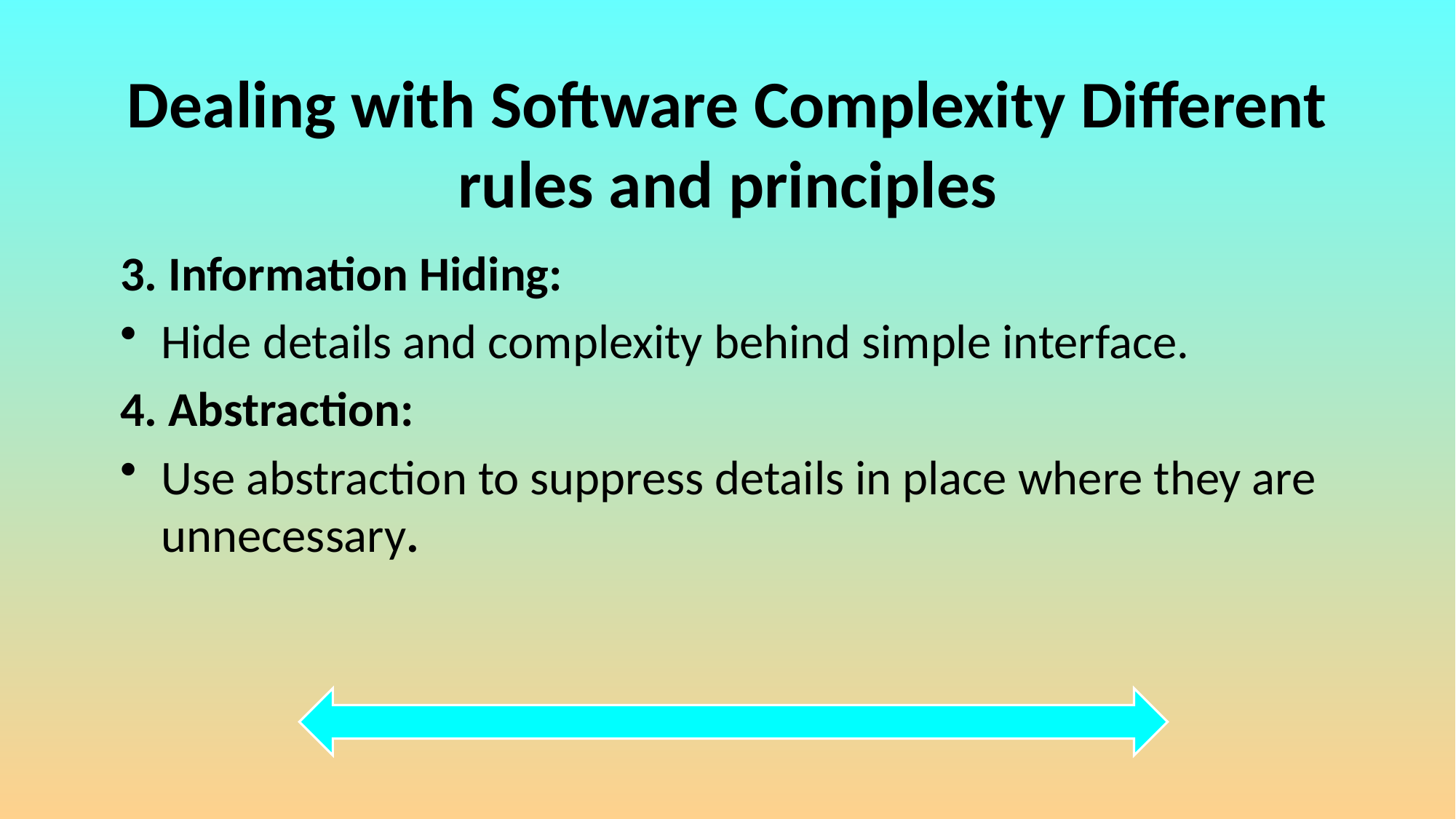

# Dealing with Software Complexity Different rules and principles
3. Information Hiding:
Hide details and complexity behind simple interface.
4. Abstraction:
Use abstraction to suppress details in place where they are unnecessary.